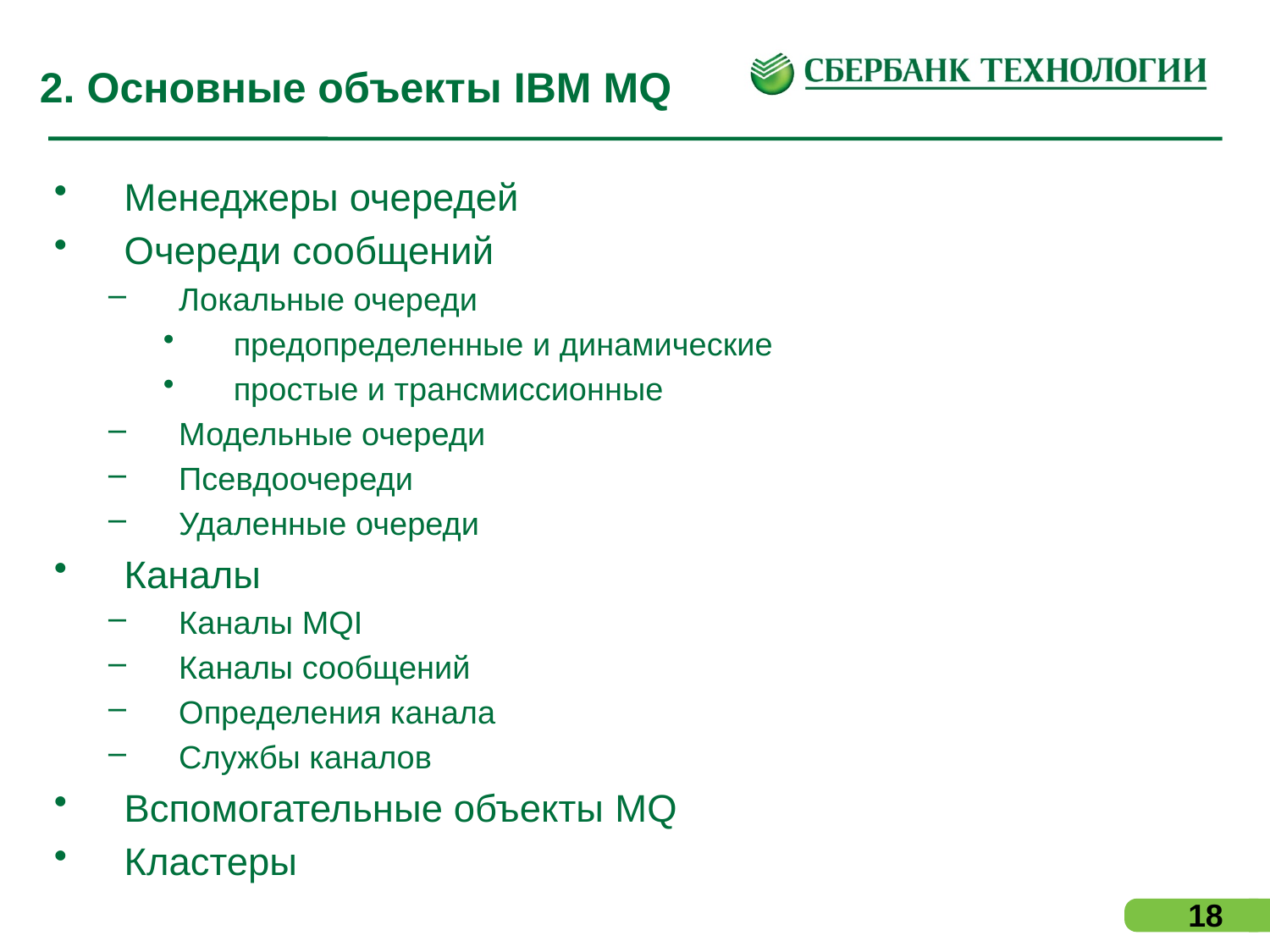

# 2. Основные объекты IBM MQ
Менеджеры очередей
Очереди сообщений
Локальные очереди
предопределенные и динамические
простые и трансмиссионные
Модельные очереди
Псевдоочереди
Удаленные очереди
Каналы
Каналы MQI
Каналы сообщений
Определения канала
Службы каналов
Вспомогательные объекты MQ
Кластеры